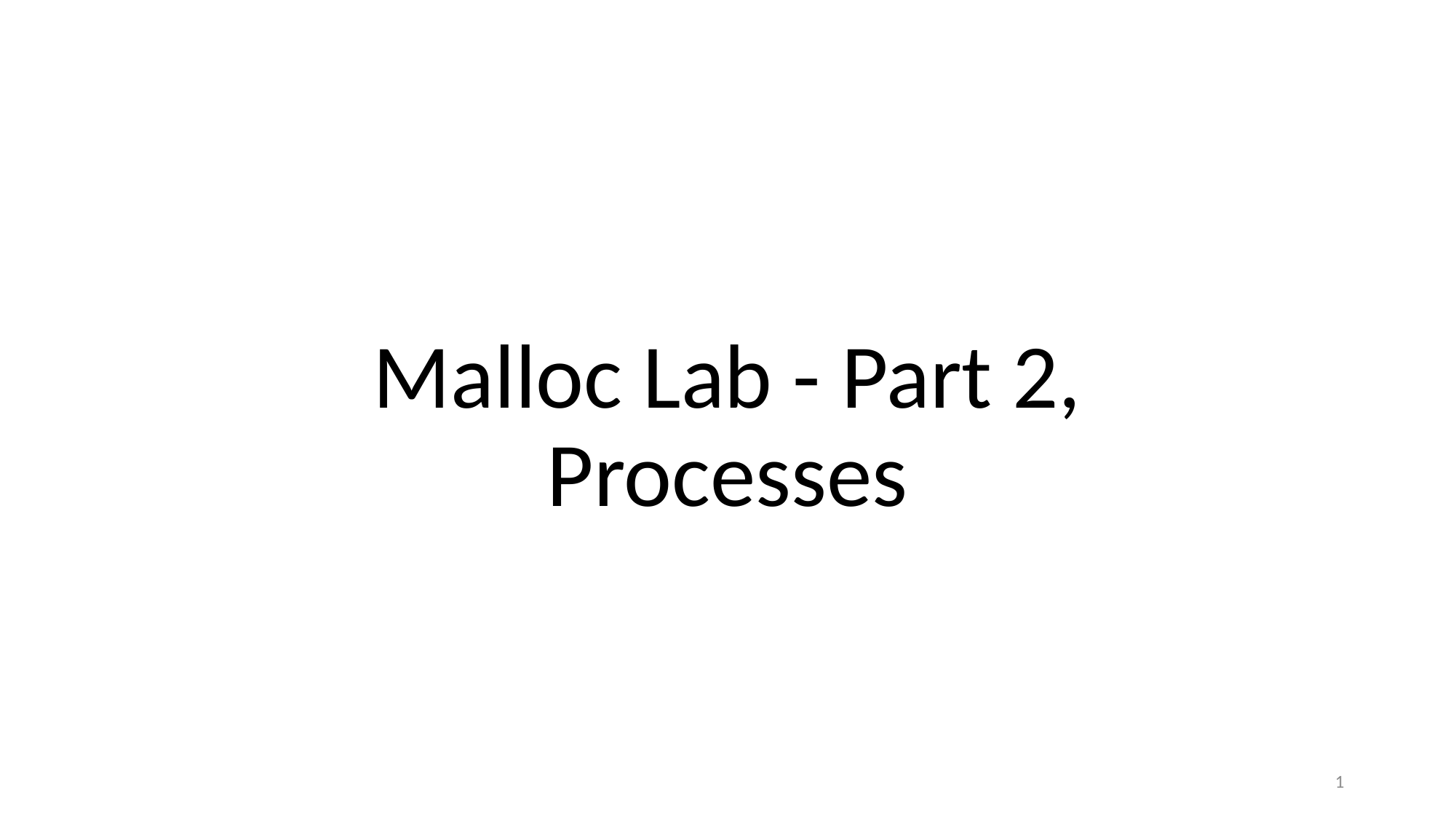

# Malloc Lab - Part 2, Processes
1